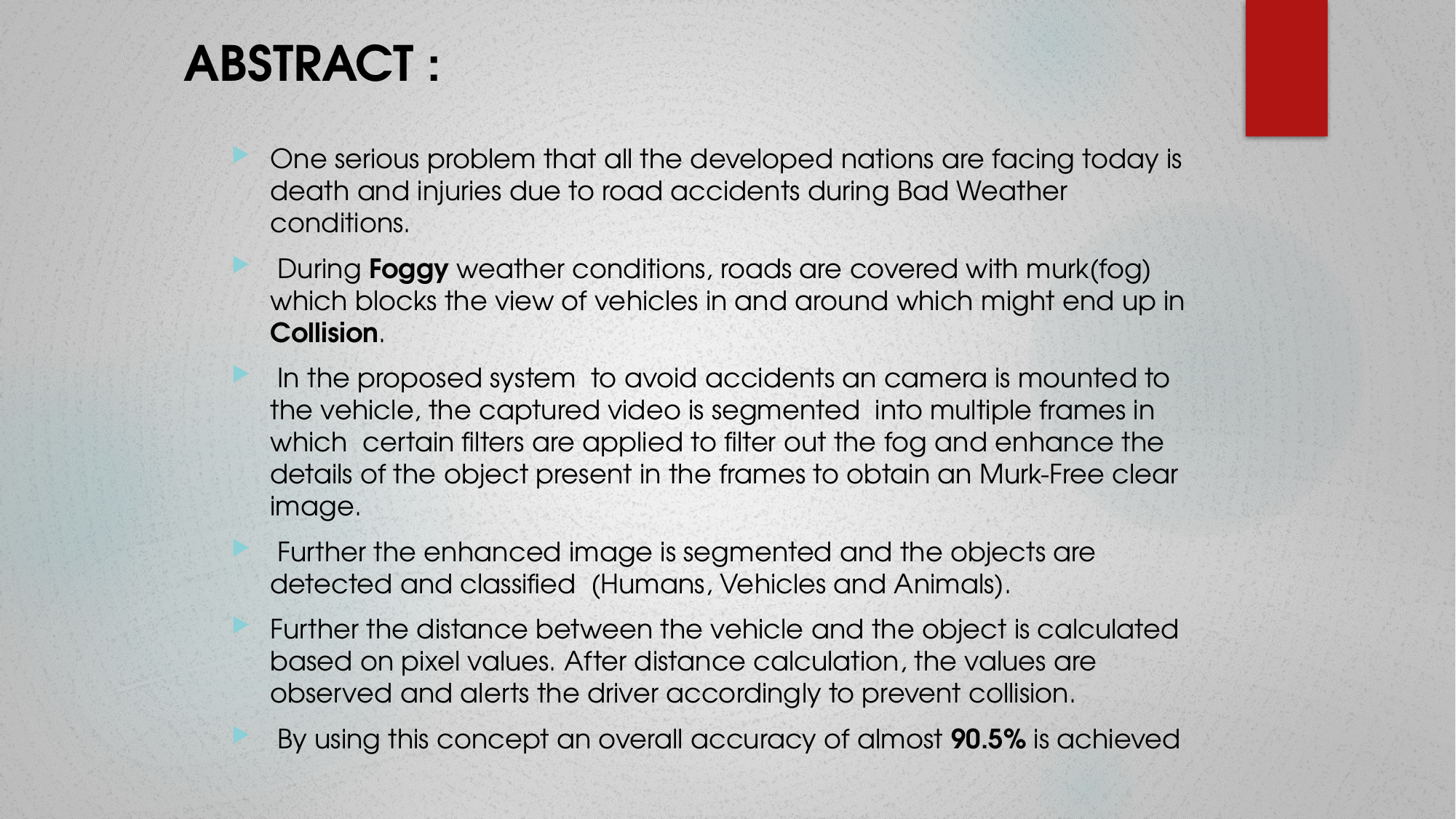

# ABSTRACT :
One serious problem that all the developed nations are facing today is death and injuries due to road accidents during Bad Weather conditions.
 During Foggy weather conditions, roads are covered with murk(fog) which blocks the view of vehicles in and around which might end up in Collision.
 In the proposed system  to avoid accidents an camera is mounted to the vehicle, the captured video is segmented  into multiple frames in which  certain filters are applied to filter out the fog and enhance the details of the object present in the frames to obtain an Murk-Free clear image.
 Further the enhanced image is segmented and the objects are detected and classified  (Humans, Vehicles and Animals).
Further the distance between the vehicle and the object is calculated  based on pixel values. After distance calculation, the values are observed and alerts the driver accordingly to prevent collision.
 By using this concept an overall accuracy of almost 90.5% is achieved